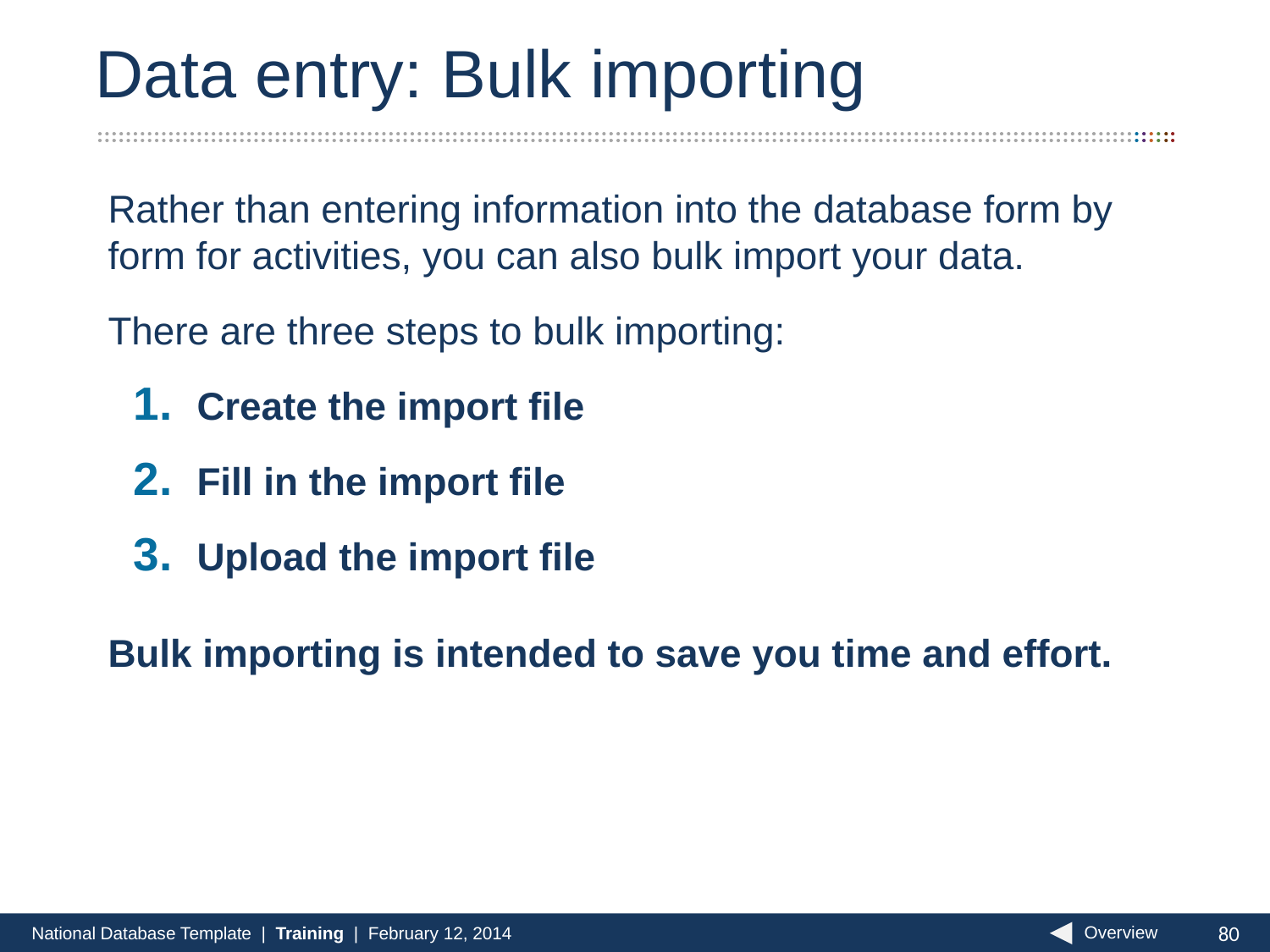

# Data entry: Bulk importing
Rather than entering information into the database form by form for activities, you can also bulk import your data.
There are three steps to bulk importing:
Create the import file
Fill in the import file
Upload the import file
Bulk importing is intended to save you time and effort.